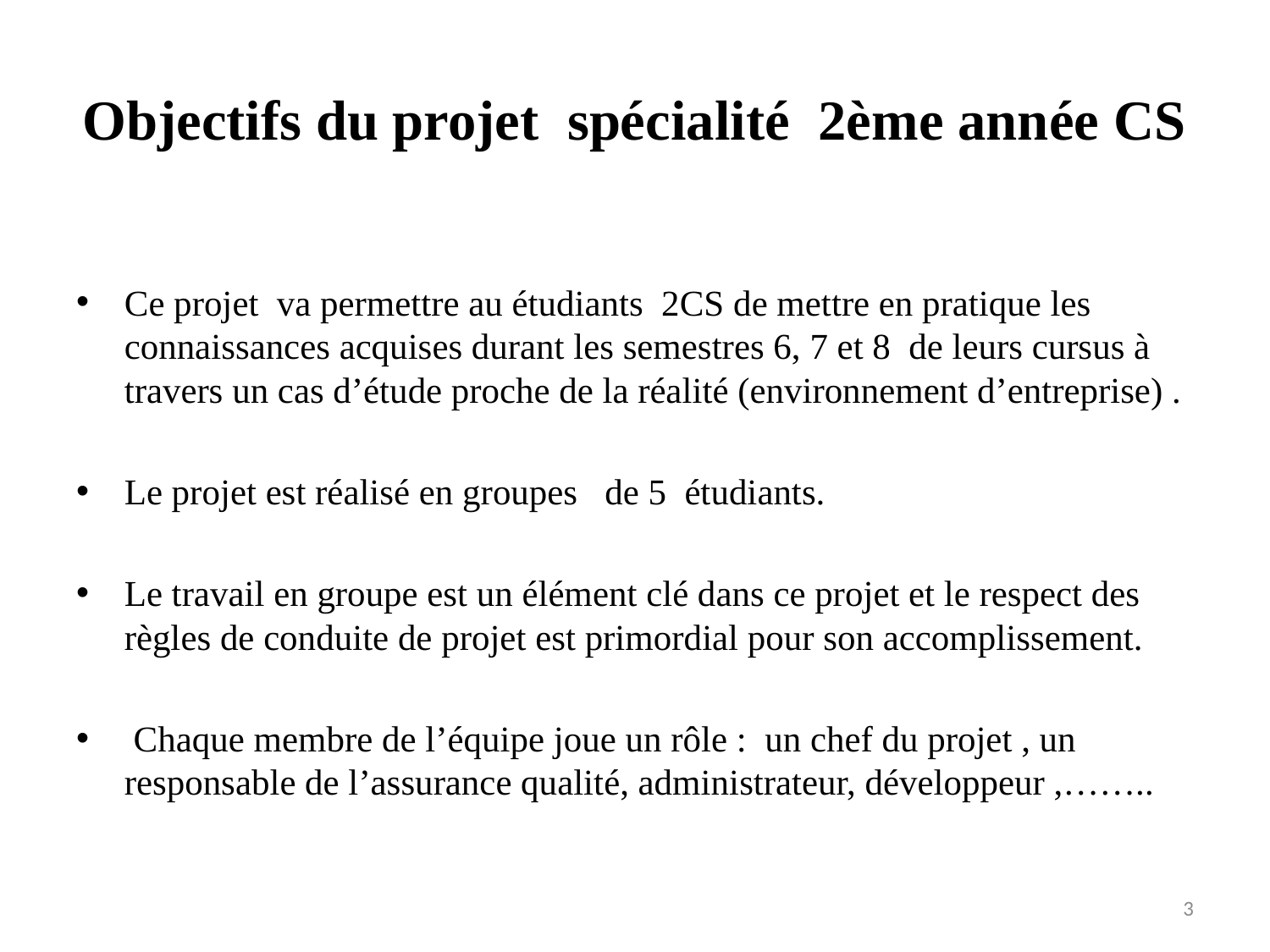

# Objectifs du projet  spécialité  2ème année CS

Ce projet  va permettre au étudiants  2CS de mettre en pratique les connaissances acquises durant les semestres 6, 7 et 8  de leurs cursus à travers un cas d’étude proche de la réalité (environnement d’entreprise) .

Le projet est réalisé en groupes   de 5  étudiants.

Le travail en groupe est un élément clé dans ce projet et le respect des règles de conduite de projet est primordial pour son accomplissement.

 Chaque membre de l’équipe joue un rôle :  un chef du projet , un responsable de l’assurance qualité, administrateur, développeur ,……..

3